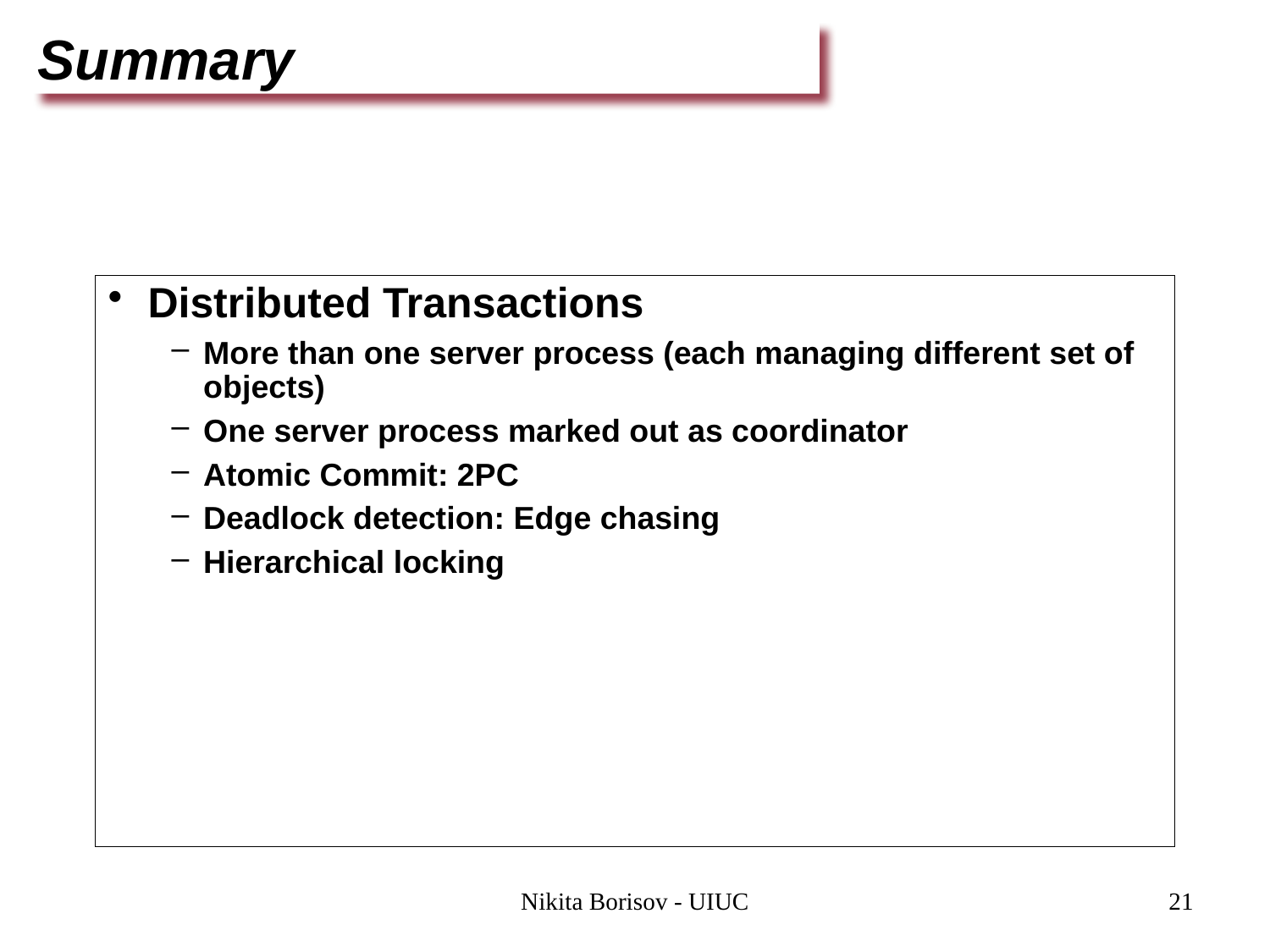

# Summary
Distributed Transactions
More than one server process (each managing different set of objects)
One server process marked out as coordinator
Atomic Commit: 2PC
Deadlock detection: Edge chasing
Hierarchical locking
Nikita Borisov - UIUC
21